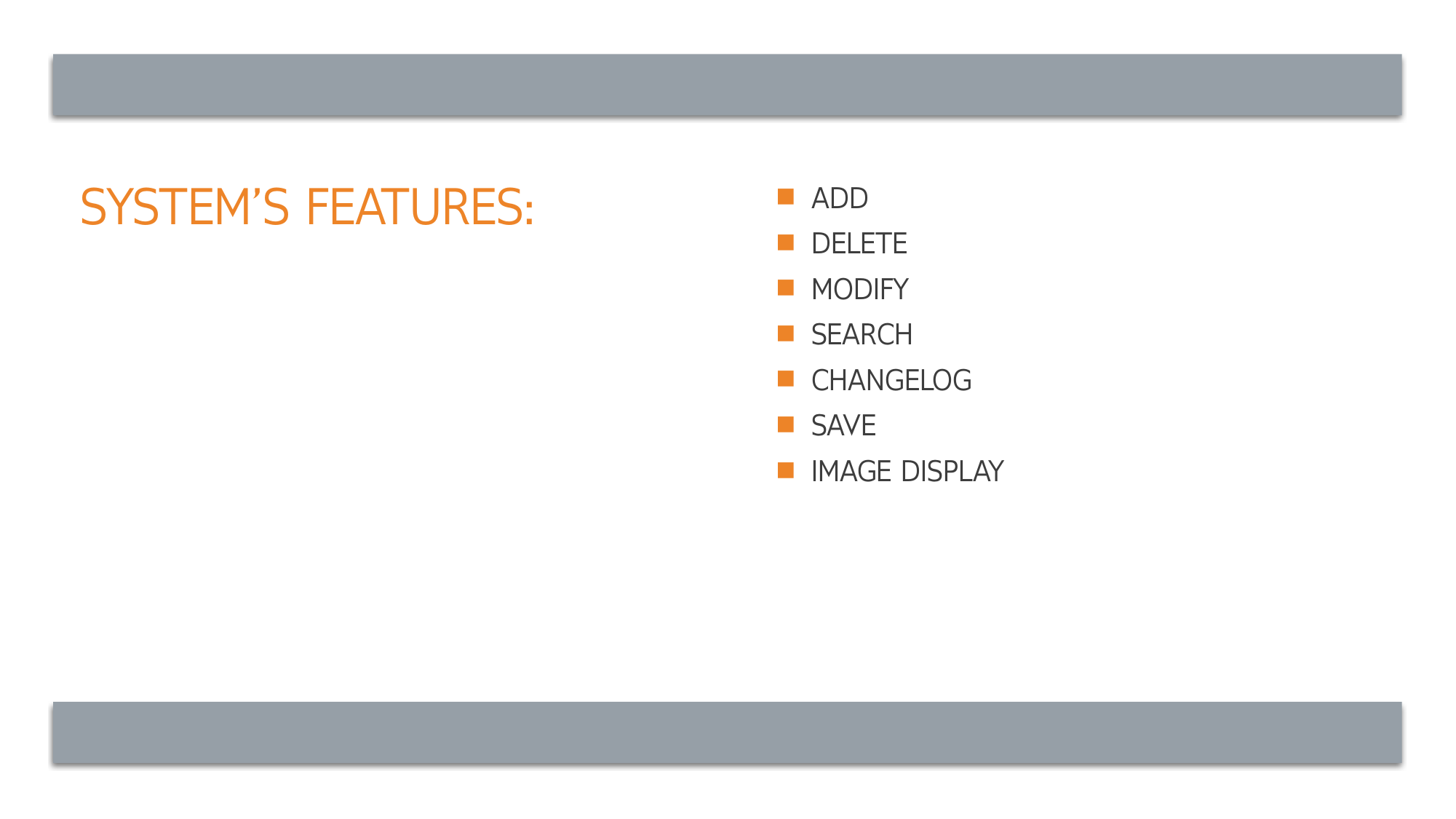

# System’s features:
ADD
DELETE
MODIFY
SEARCH
CHANGELOG
SAVE
IMAGE DISPLAY